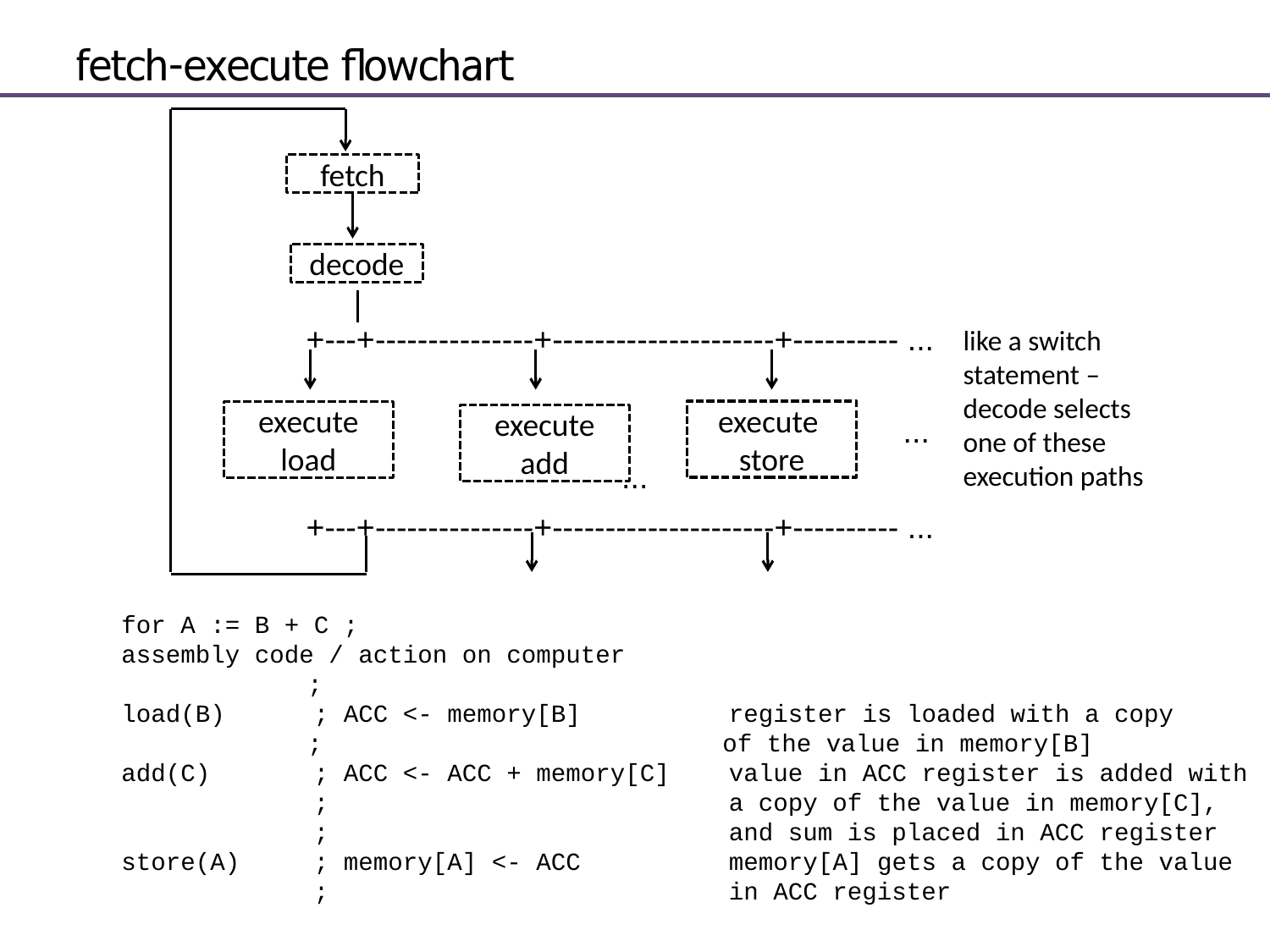

# fetch-execute flowchart
fetch
decode
+---+---------------+---------------------+---------- ...
like a switch statement –
decode selects
one of these execution paths
execute
store
execute
load
execute
add
...
...
+---+---------------+---------------------+---------- ...
for A := B + C ;
assembly code / action on computer
	    ;
load(B)      ; ACC <- memory[B]          register is loaded with a copy
	    ;                           of the value in memory[B]
add(C)       ; ACC <- ACC + memory[C]    value in ACC register is added with
             ;                           a copy of the value in memory[C],
             ;                           and sum is placed in ACC register
store(A)     ; memory[A] <- ACC          memory[A] gets a copy of the value
             ;                           in ACC register